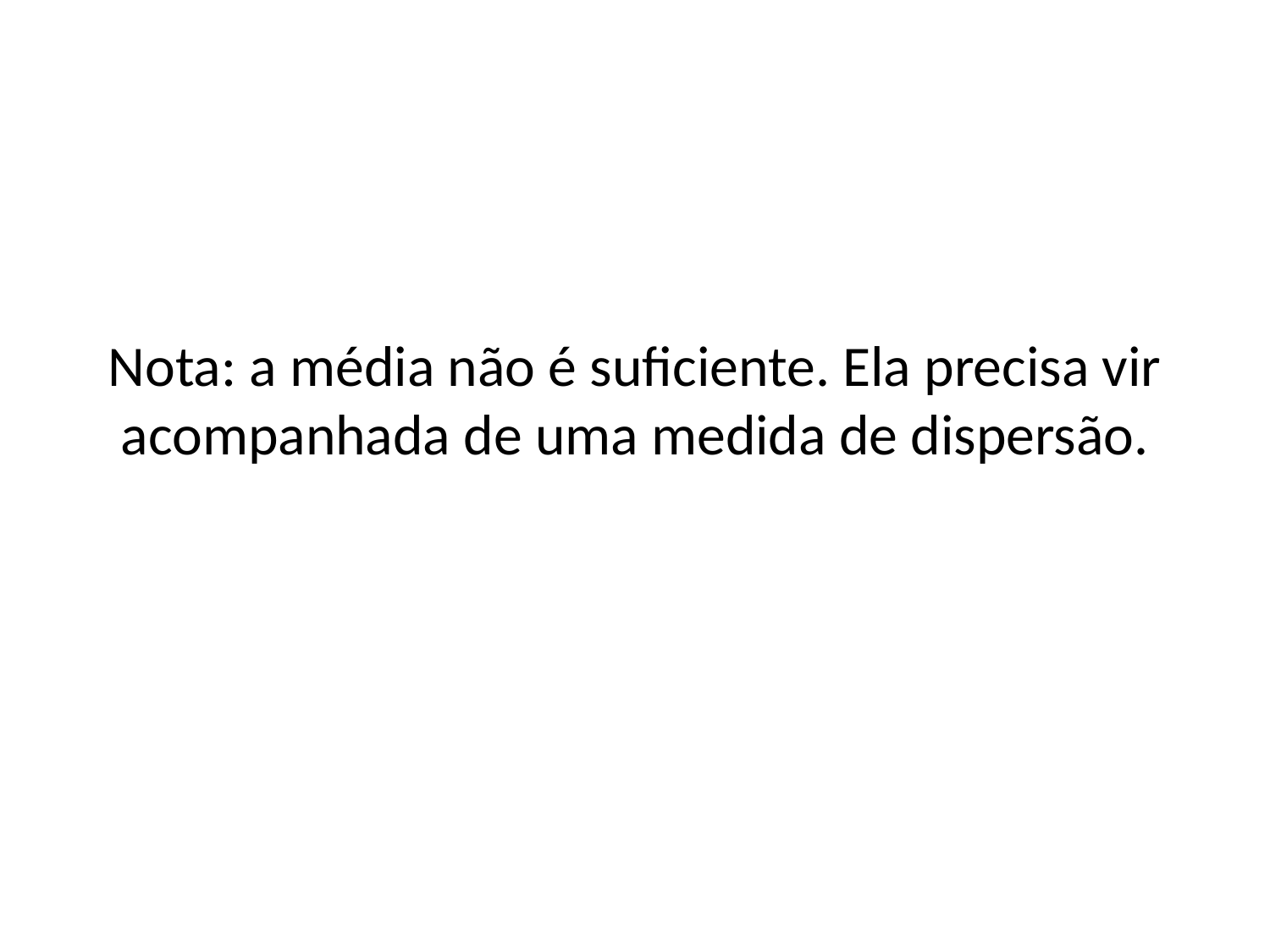

# Nota: a média não é suficiente. Ela precisa vir acompanhada de uma medida de dispersão.